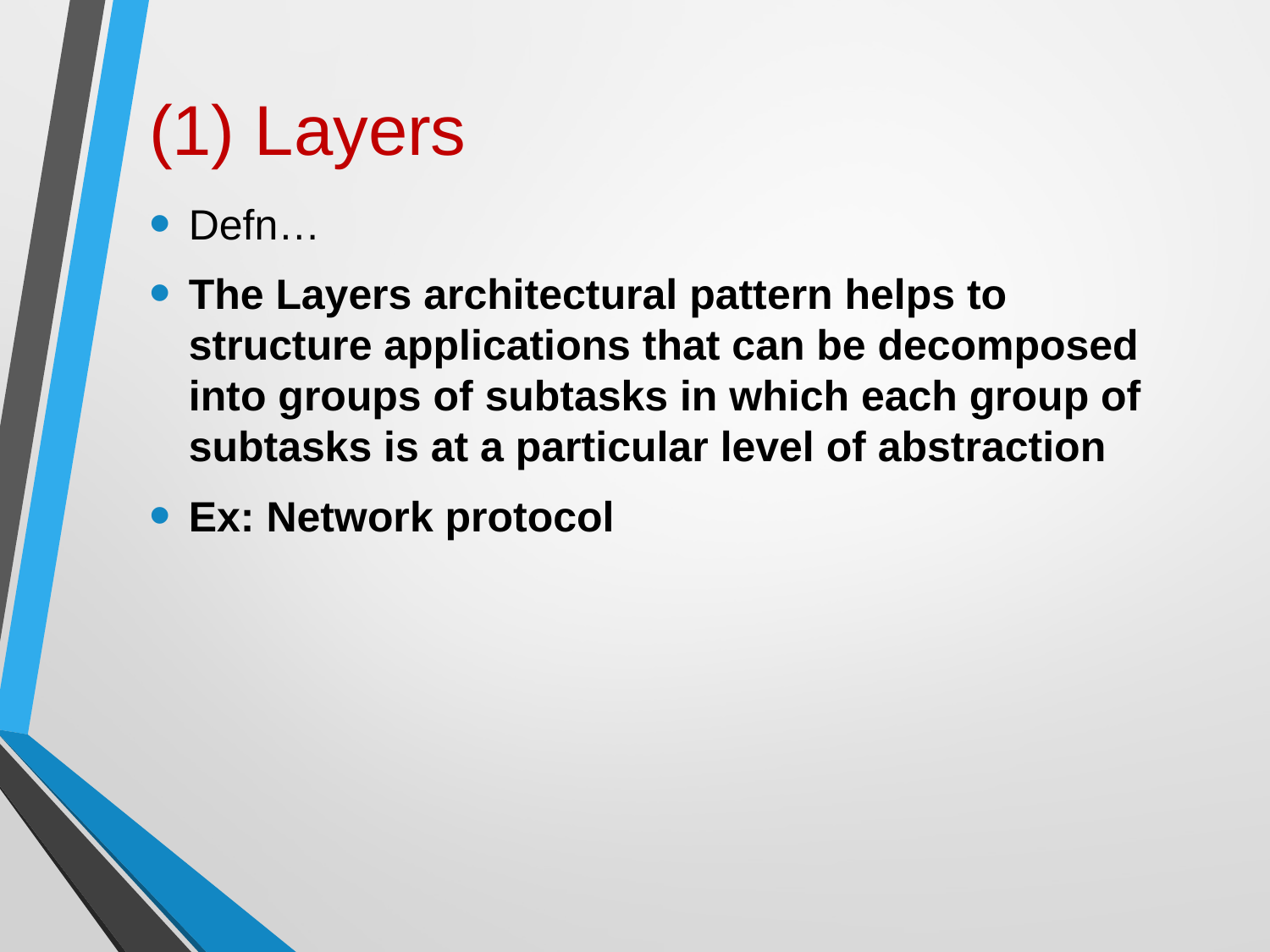

# (1) Layers
Defn…
The Layers architectural pattern helps to structure applications that can be decomposed into groups of subtasks in which each group of subtasks is at a particular level of abstraction
Ex: Network protocol